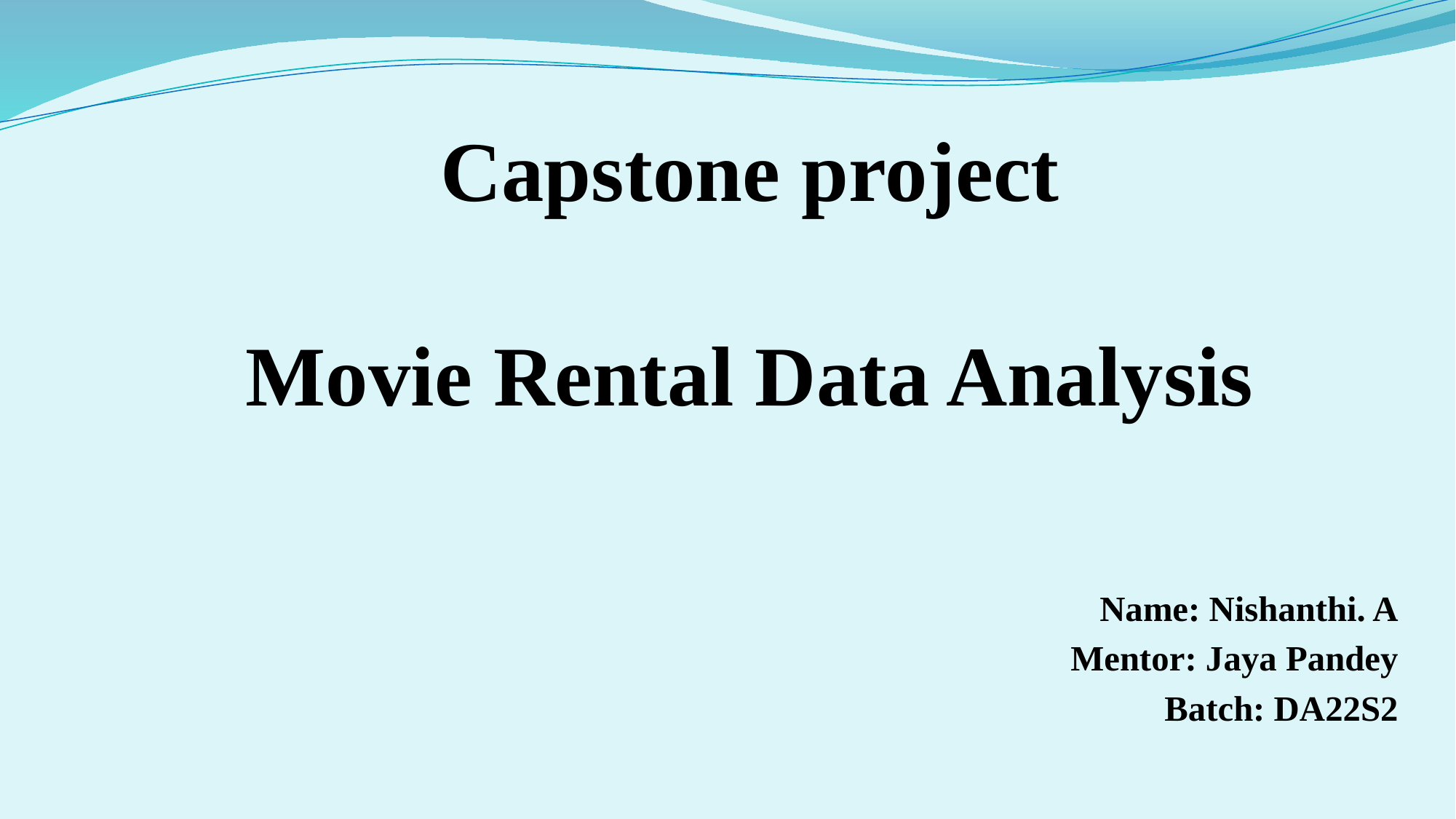

# Capstone project Movie Rental Data Analysis
Name: Nishanthi. A
Mentor: Jaya Pandey
Batch: DA22S2